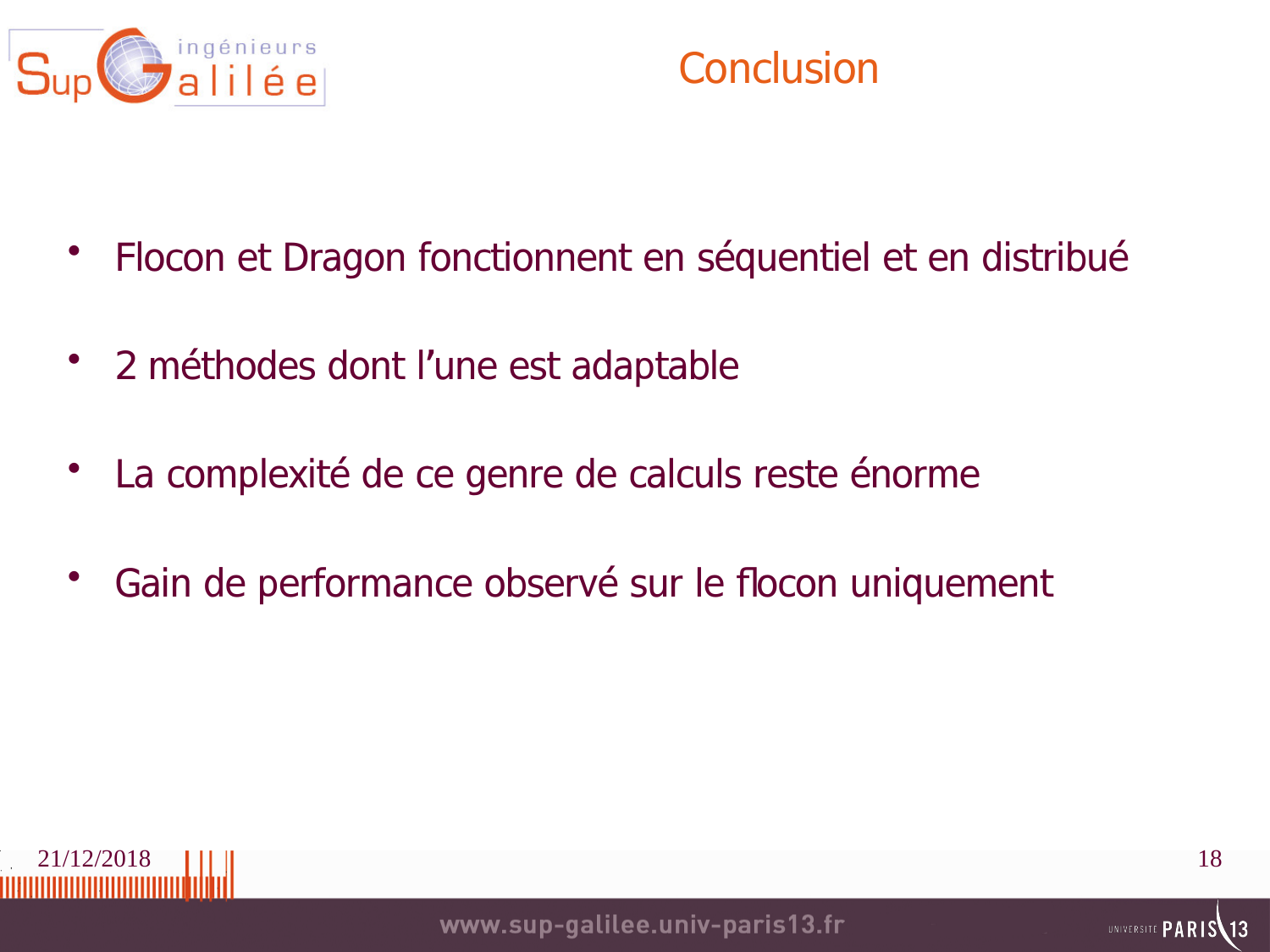

# Conclusion
Flocon et Dragon fonctionnent en séquentiel et en distribué

2 méthodes dont l’une est adaptable

La complexité de ce genre de calculs reste énorme

Gain de performance observé sur le flocon uniquement

21/12/2018
18